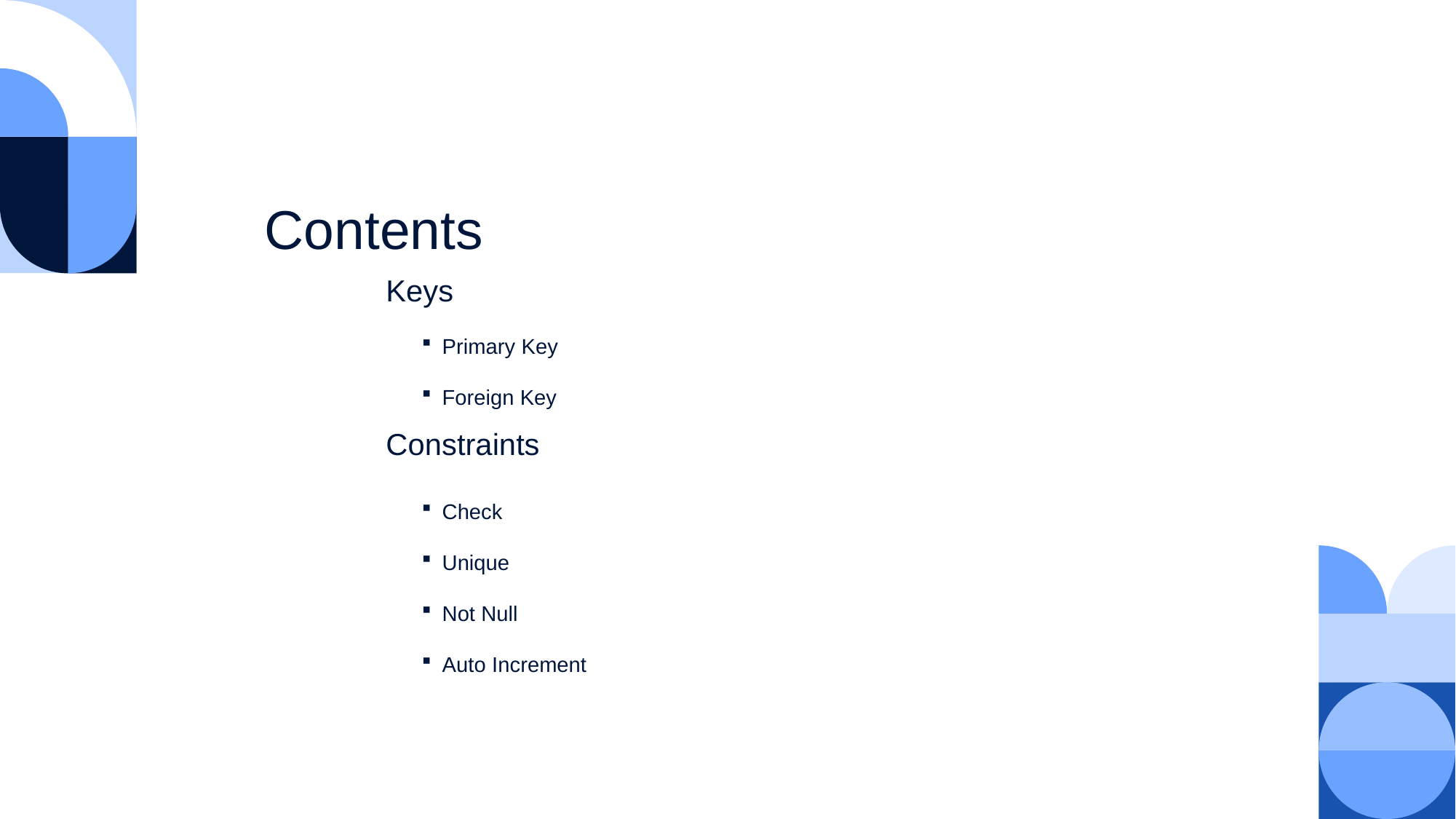

Contents
Keys
Primary Key

Foreign Key
Constraints
Check

Unique

Not Null

Auto Increment